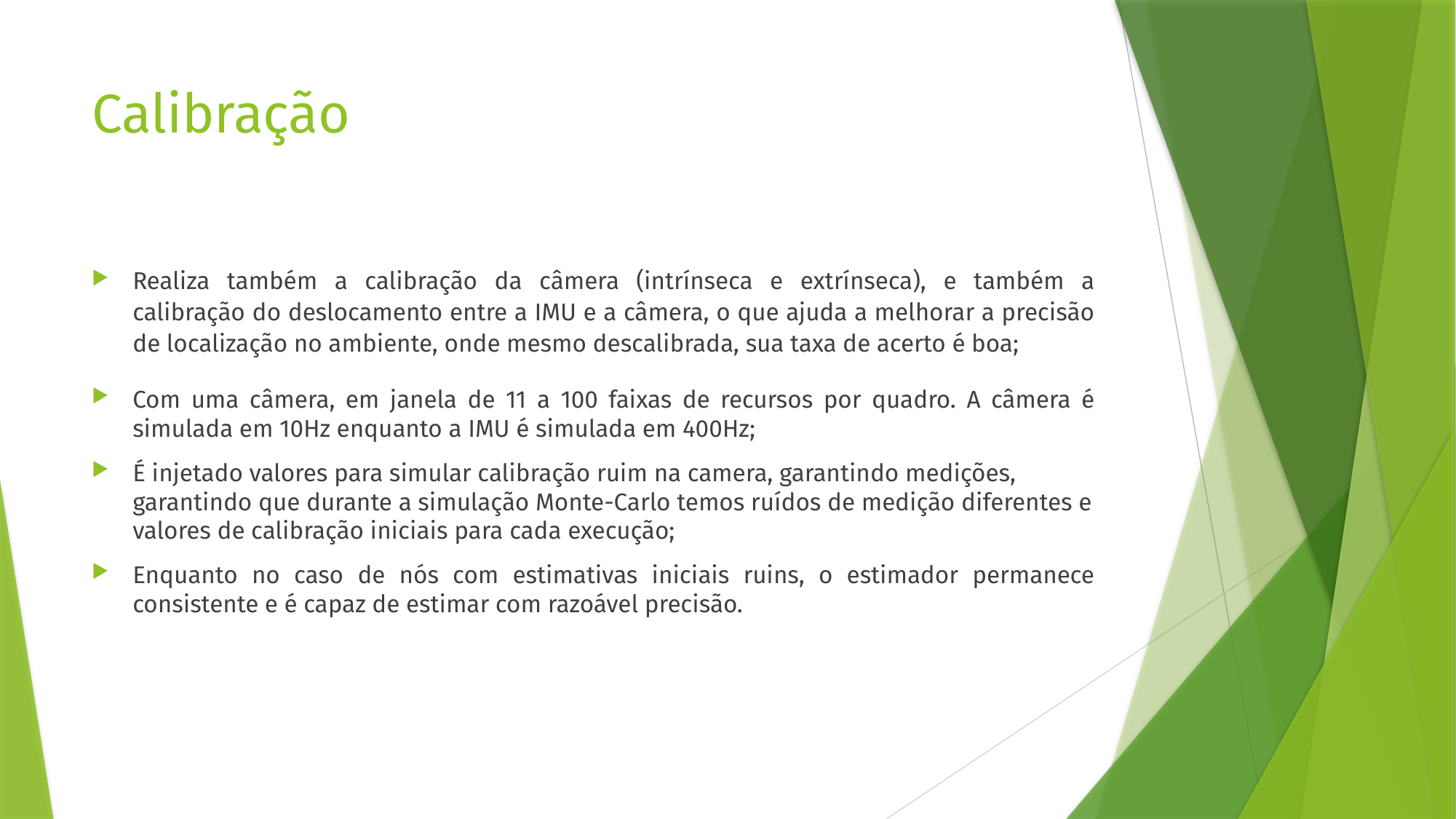

# Calibração
Realiza também a calibração da câmera (intrínseca e extrínseca), e também a calibração do deslocamento entre a IMU e a câmera, o que ajuda a melhorar a precisão de localização no ambiente, onde mesmo descalibrada, sua taxa de acerto é boa;
Com uma câmera, em janela de 11 a 100 faixas de recursos por quadro. A câmera é simulada em 10Hz enquanto a IMU é simulada em 400Hz;
É injetado valores para simular calibração ruim na camera, garantindo medições, garantindo que durante a simulação Monte-Carlo temos ruídos de medição diferentes e valores de calibração iniciais para cada execução;
Enquanto no caso de nós com estimativas iniciais ruins, o estimador permanece consistente e é capaz de estimar com razoável precisão.